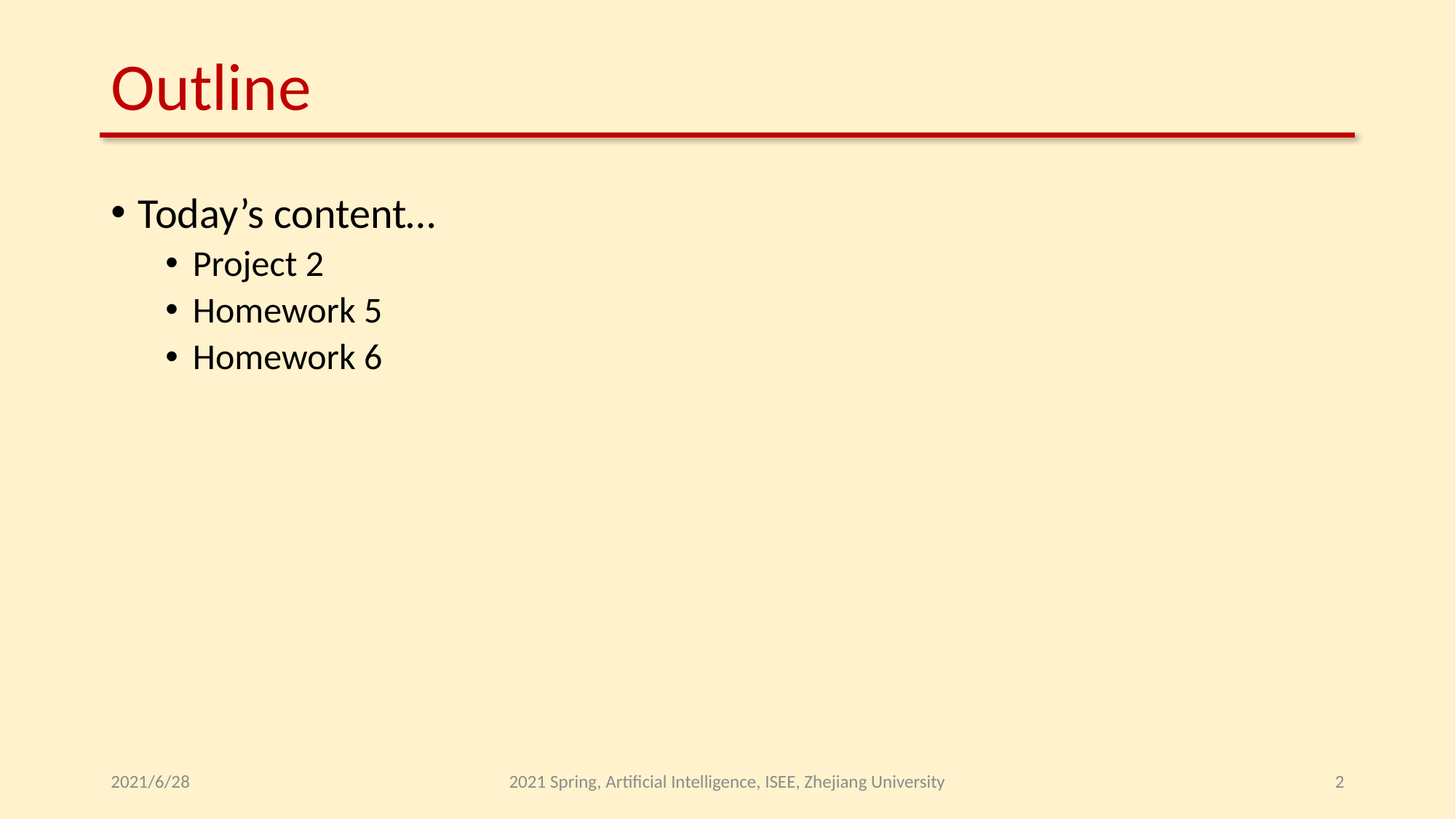

# Outline
Today’s content…
Project 2
Homework 5
Homework 6
2021/6/28
2021 Spring, Artificial Intelligence, ISEE, Zhejiang University
2